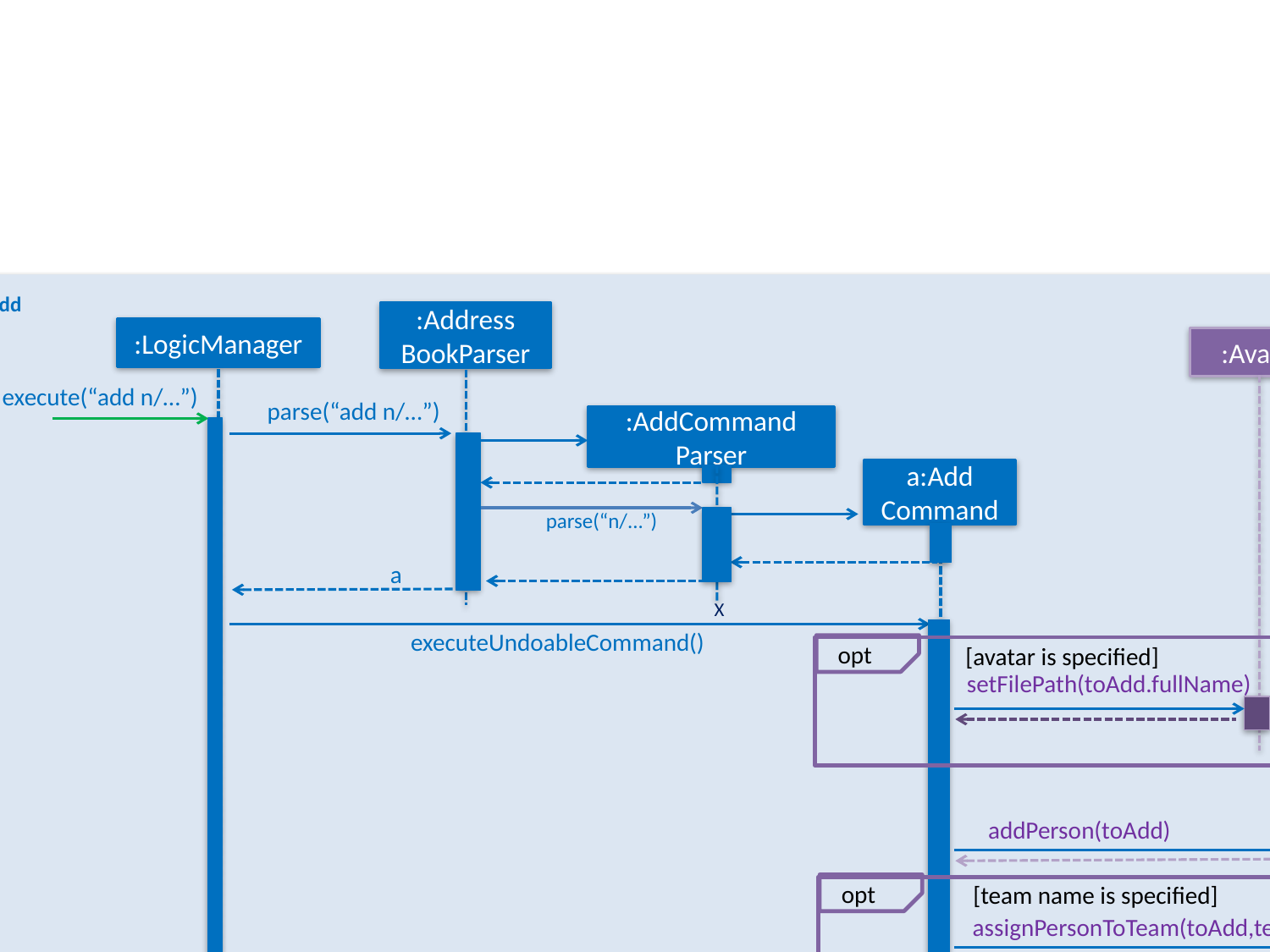

Add
:Address
BookParser
:LogicManager
:Avatar
execute(“add n/…”)
parse(“add n/…”)
:AddCommand
Parser

a:Add
Command

parse(“n/...”)

a
X
:Model

executeUndoableCommand()
opt
[avatar is specified]

setFilePath(toAdd.fullName)

addPerson(toAdd)

opt
[team name is specified]

assignPersonToTeam(toAdd,teamName)
updateFilteredPersonList.(teamName)
result:Command Result

result
result